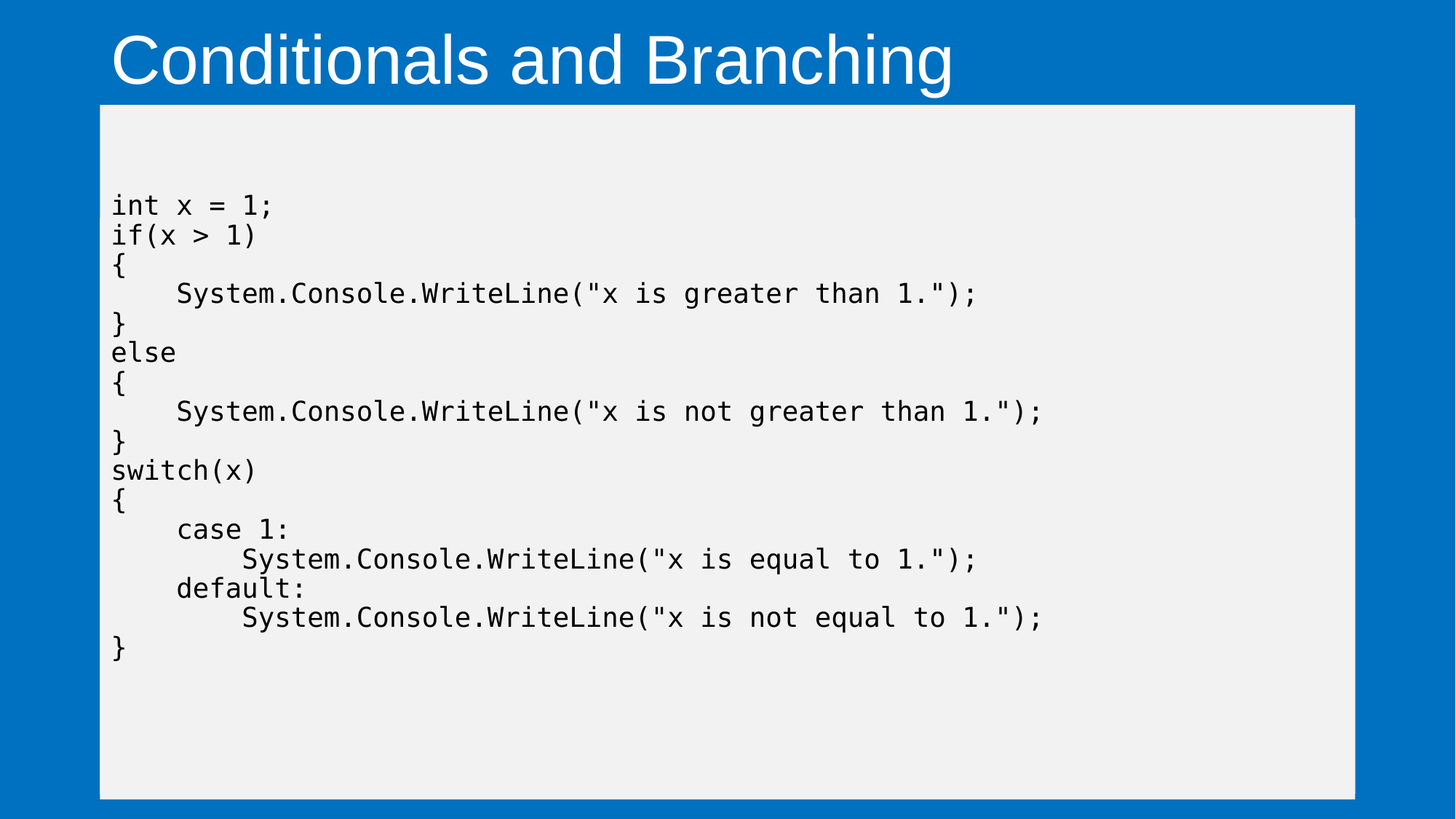

# Conditionals and Branching
int x = 1;
if(x > 1)
{
    System.Console.WriteLine("x is greater than 1.");
}
else
{
    System.Console.WriteLine("x is not greater than 1.");
}
switch(x)
{
    case 1:
        System.Console.WriteLine("x is equal to 1.");
    default:
        System.Console.WriteLine("x is not equal to 1.");
}